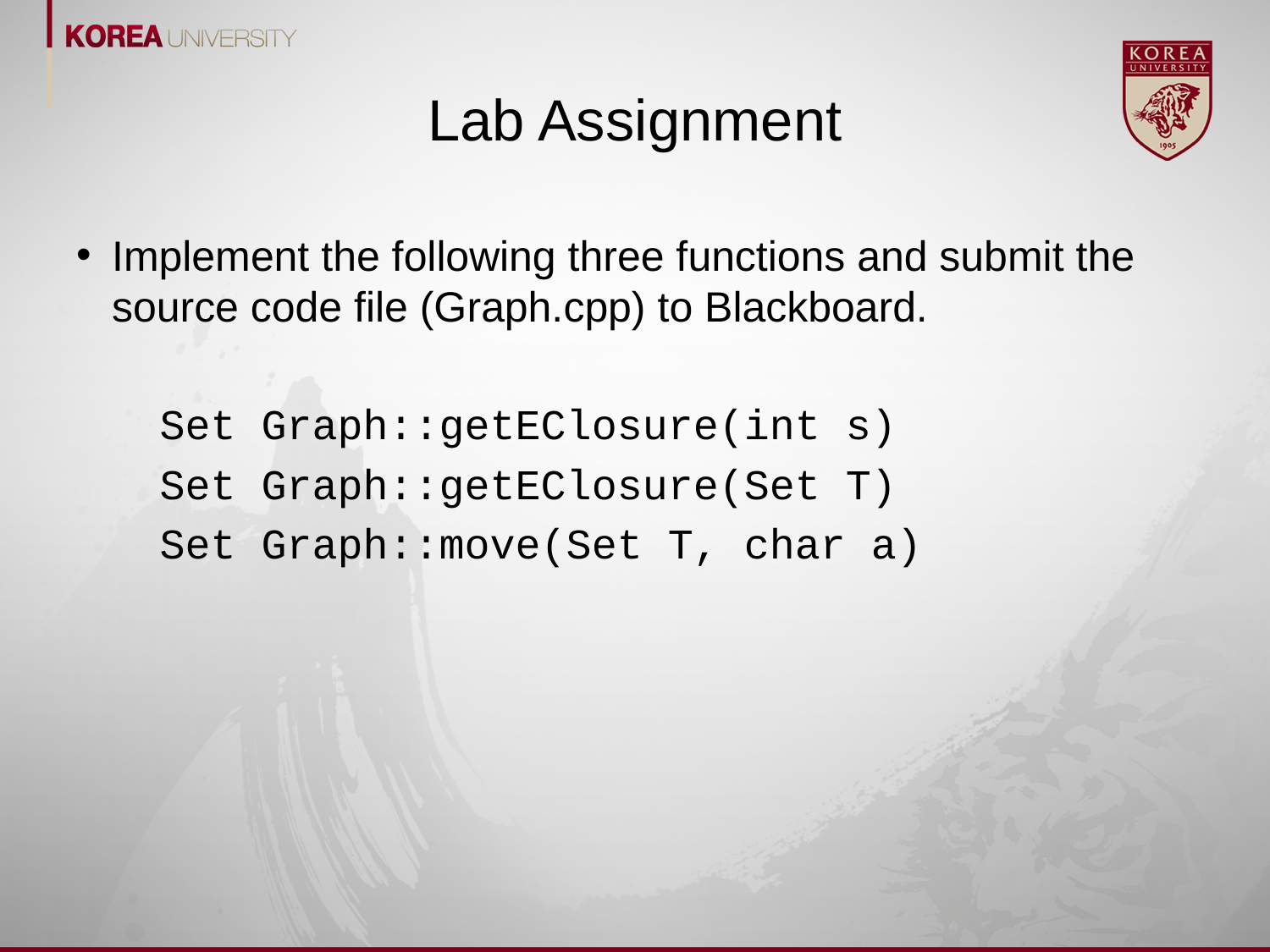

# Lab Assignment
Implement the following three functions and submit the source code file (Graph.cpp) to Blackboard.

Set Graph::getEClosure(int s)
Set Graph::getEClosure(Set T)
Set Graph::move(Set T, char a)